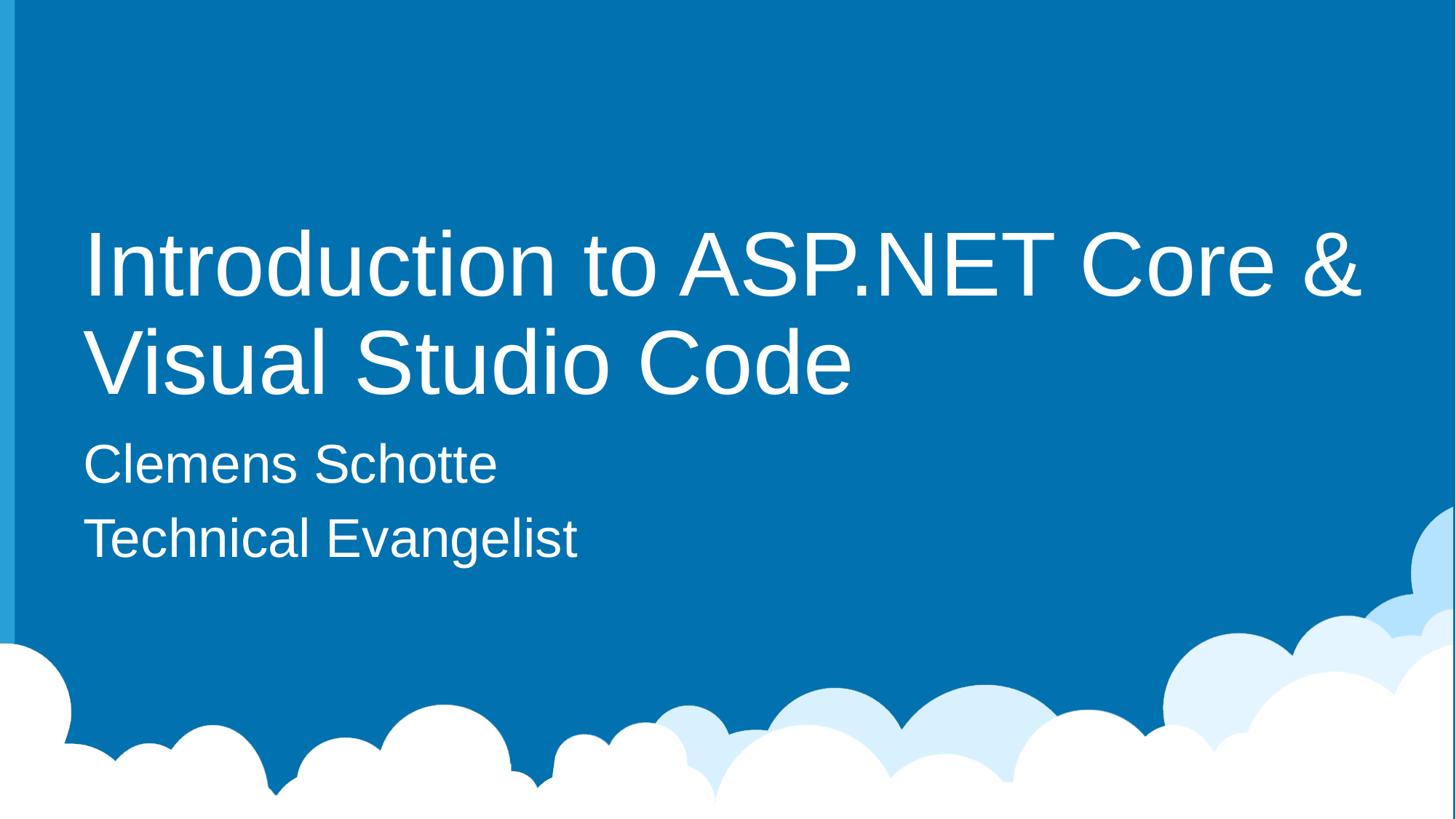

# Introduction to ASP.NET Core & Visual Studio Code
Clemens Schotte
Technical Evangelist